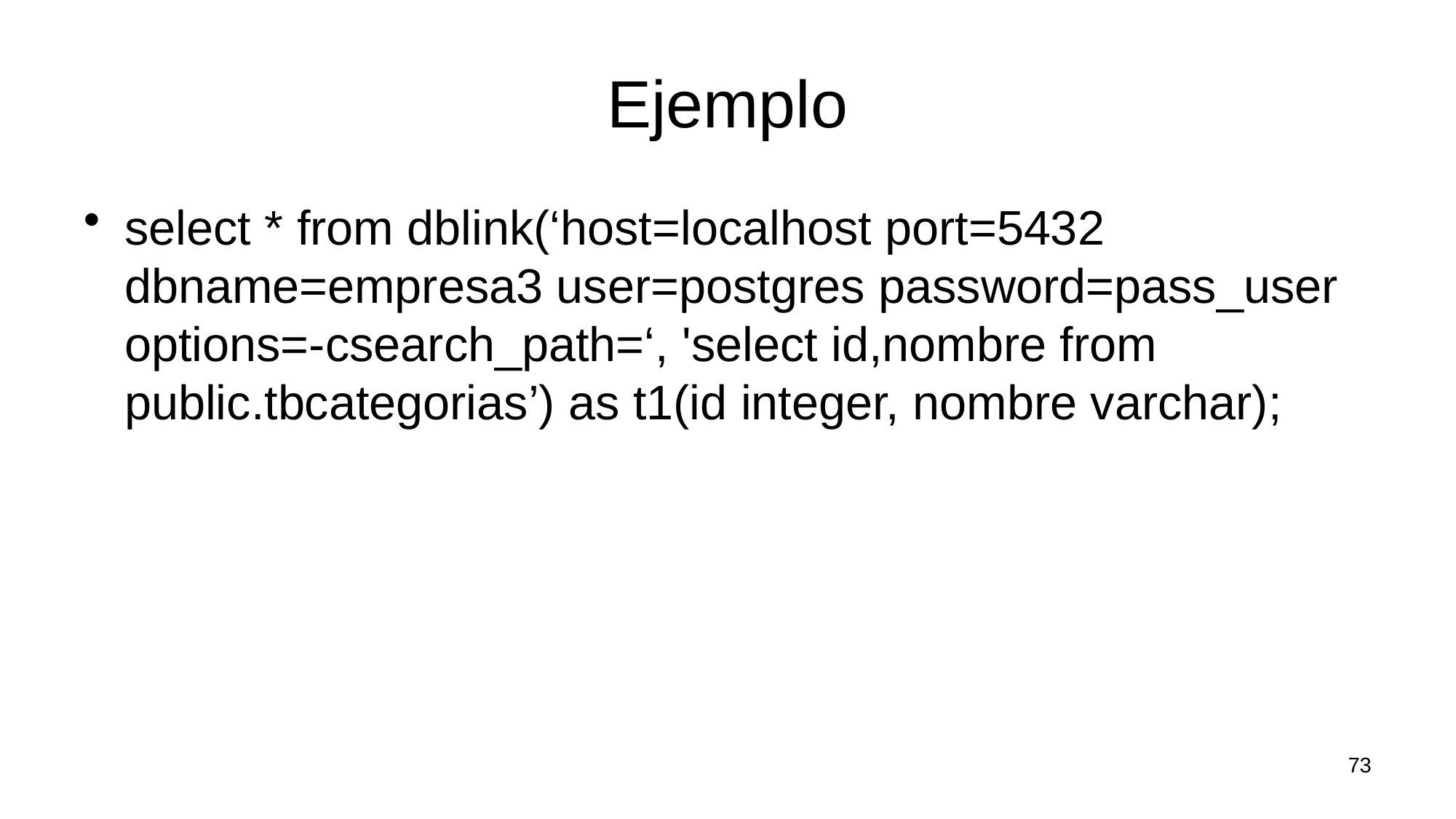

# Ejemplo
select * from dblink(‘host=localhost port=5432 dbname=empresa3 user=postgres password=pass_user   options=-csearch_path=‘, 'select id,nombre from public.tbcategorias’) as t1(id integer, nombre varchar);
73